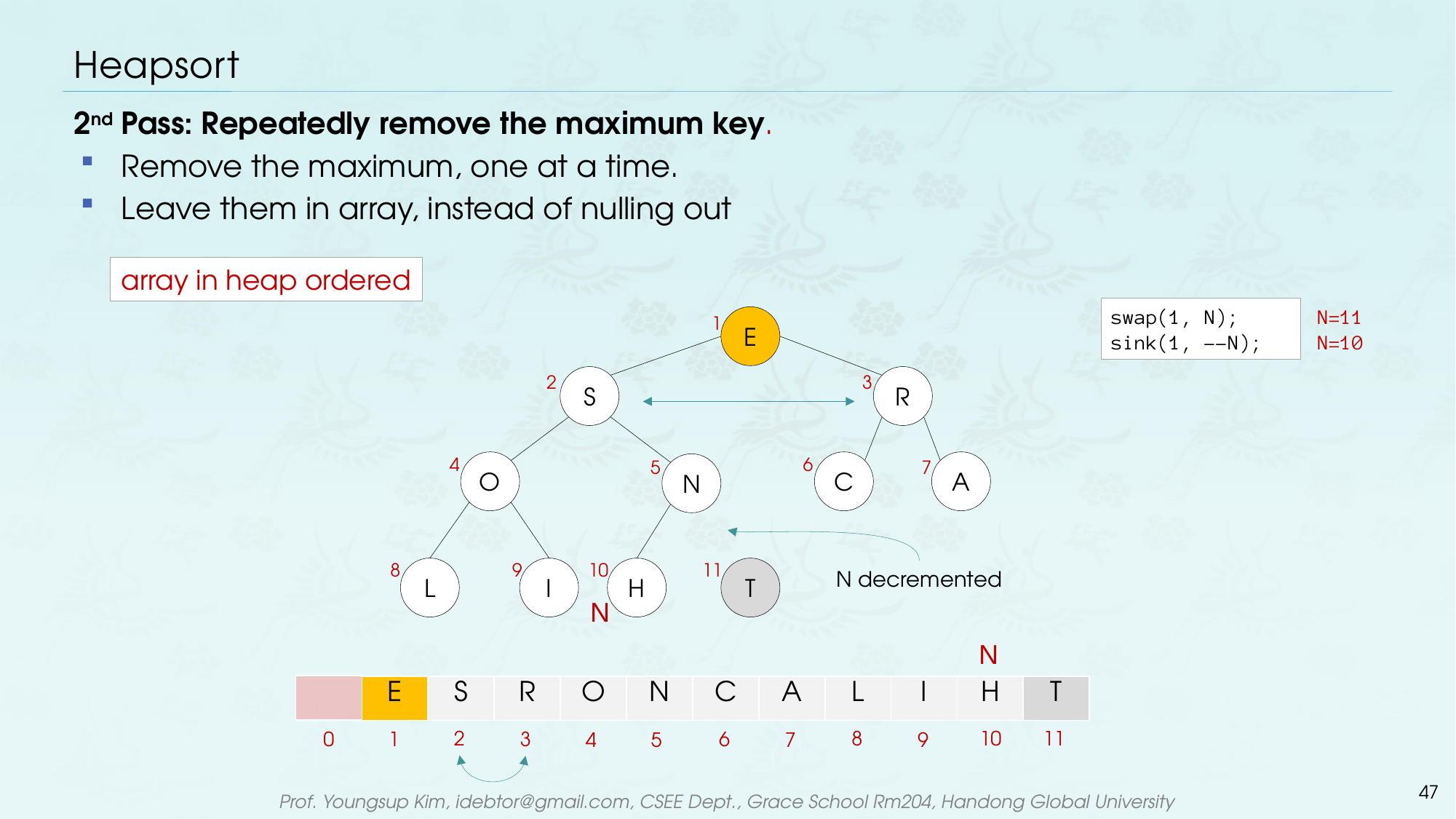

# Heapsort
2nd Pass: Repeatedly remove the maximum key.
Remove the maximum, one at a time.
Leave them in array, instead of nulling out

array in heap ordered
N=11
N=10
swap(1, N);
sink(1, --N);
E
1
2
3
S
R
6
4
O
C
A
5
7
N
11
8
10
9
L
I
H
T
N decremented
N
N
|  |
| --- |
| E | S | R | O | N | C | A | L | I | H | T |
| --- | --- | --- | --- | --- | --- | --- | --- | --- | --- | --- |
2
8
10
11
0
1
3
6
7
9
4
5
47